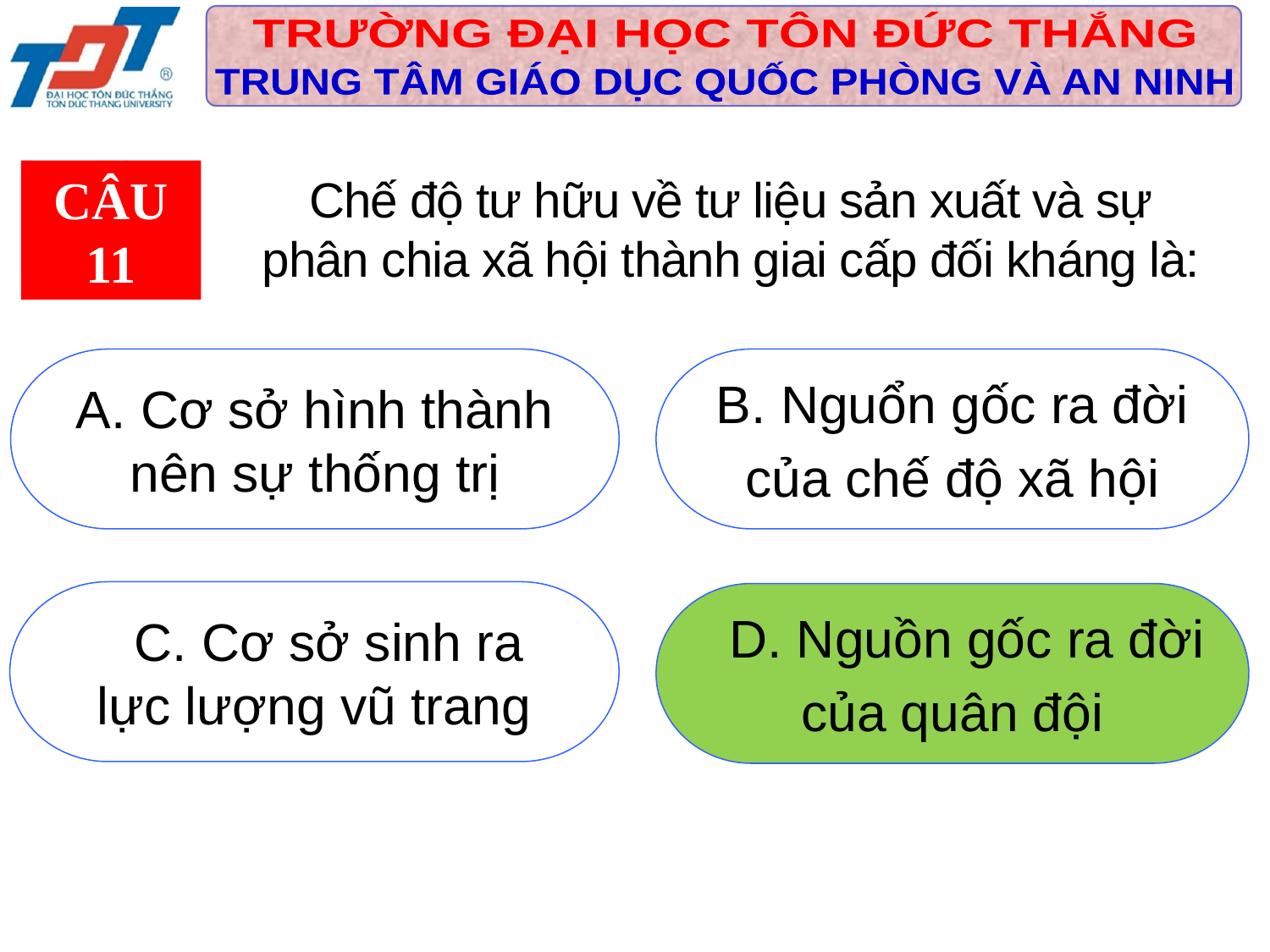

CÂU 11
Chế độ tư hữu về tư liệu sản xuất và sự
phân chia xã hội thành giai cấp đối kháng là:
A. Cơ sở hình thành
nên sự thống trị
B. Nguổn gốc ra đời
của chế độ xã hội
  C. Cơ sở sinh ra
lực lượng vũ trang
  D. Nguồn gốc ra đời
của quân đội